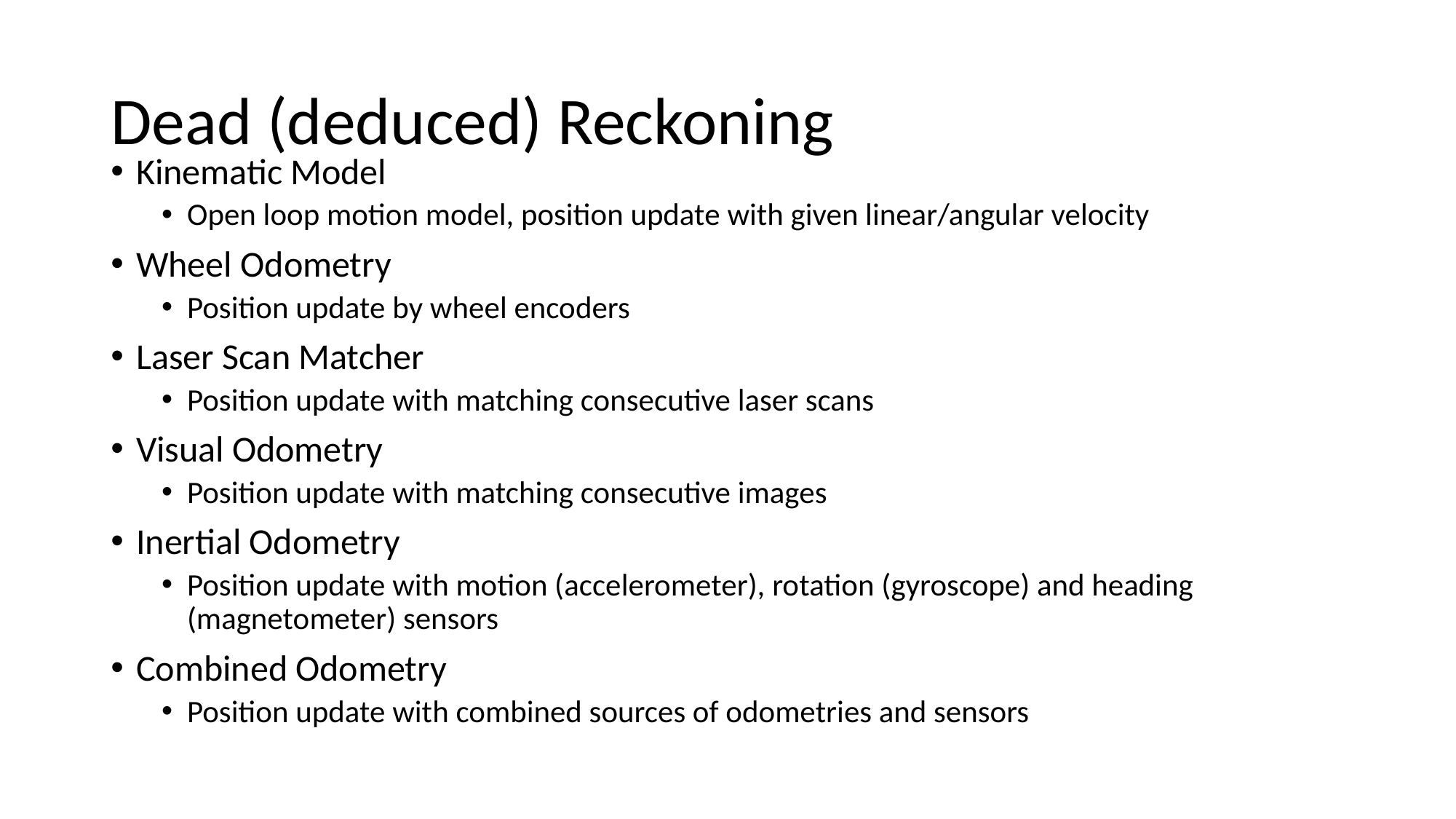

# Dead (deduced) Reckoning
Kinematic Model
Open loop motion model, position update with given linear/angular velocity
Wheel Odometry
Position update by wheel encoders
Laser Scan Matcher
Position update with matching consecutive laser scans
Visual Odometry
Position update with matching consecutive images
Inertial Odometry
Position update with motion (accelerometer), rotation (gyroscope) and heading (magnetometer) sensors
Combined Odometry
Position update with combined sources of odometries and sensors